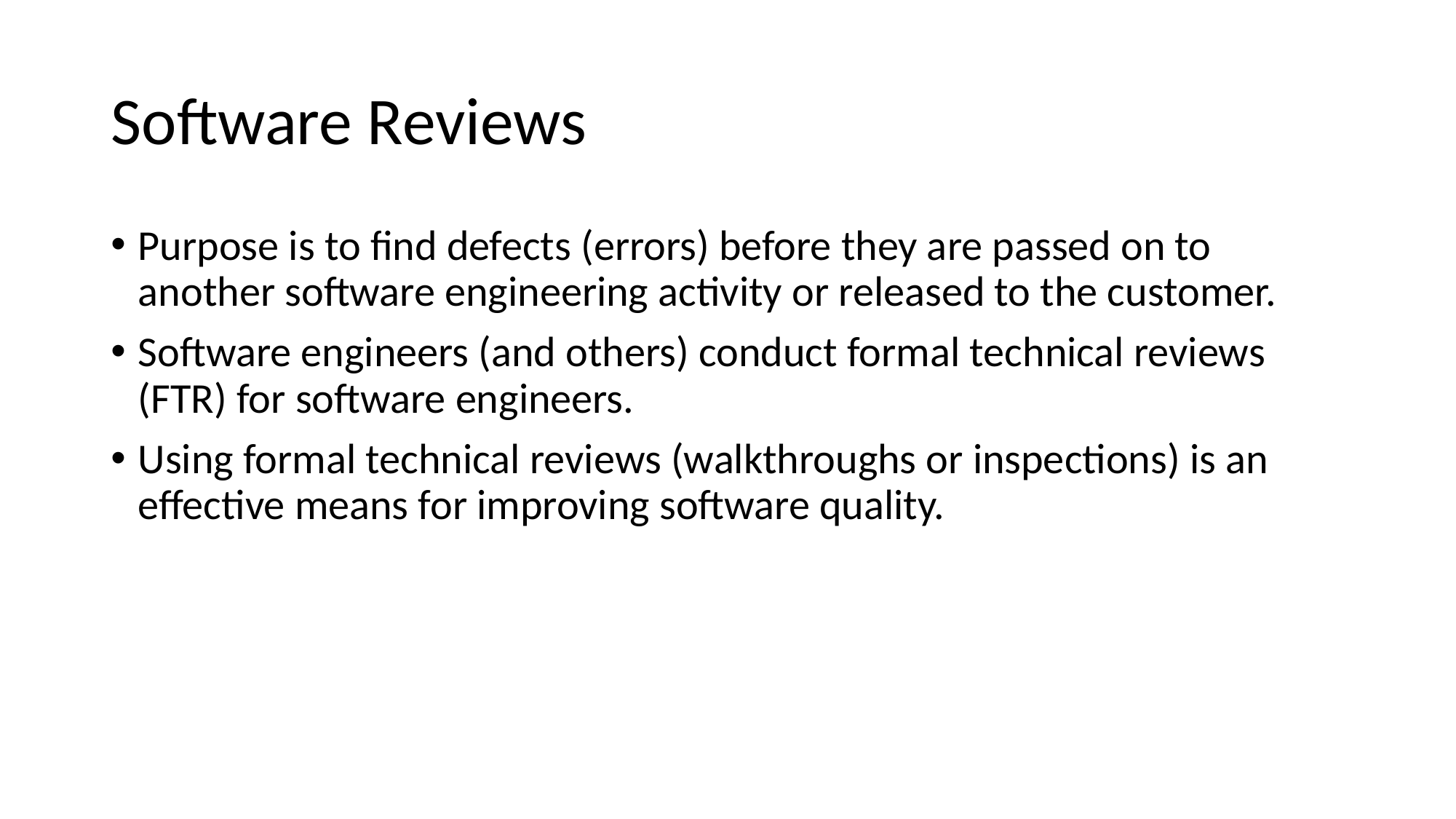

# Software Reviews
Purpose is to find defects (errors) before they are passed on to another software engineering activity or released to the customer.
Software engineers (and others) conduct formal technical reviews (FTR) for software engineers.
Using formal technical reviews (walkthroughs or inspections) is an effective means for improving software quality.